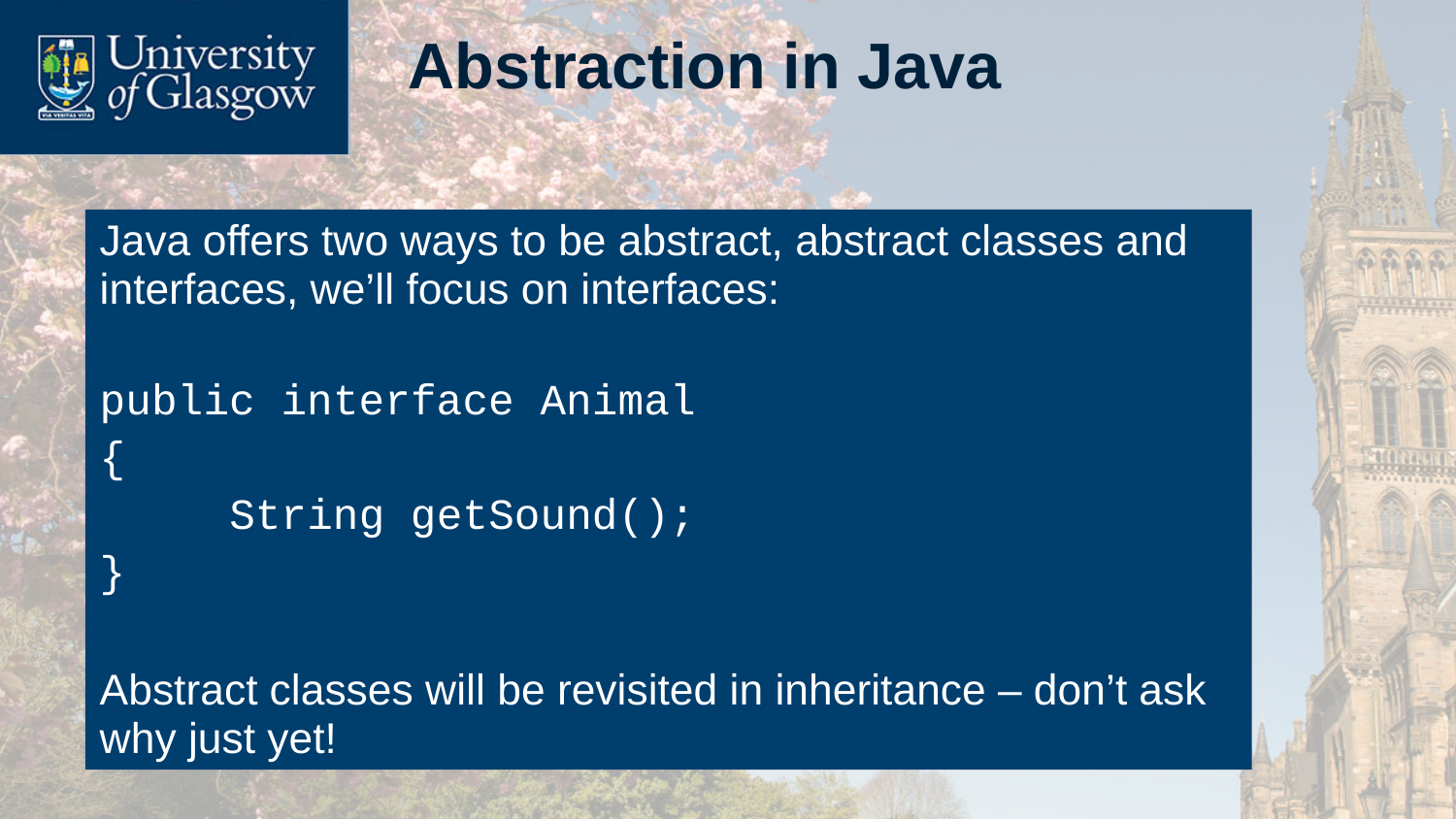

# Abstraction in Java
Java offers two ways to be abstract, abstract classes and interfaces, we’ll focus on interfaces:

public interface Animal
{
	String getSound();
}

Abstract classes will be revisited in inheritance – don’t ask why just yet!